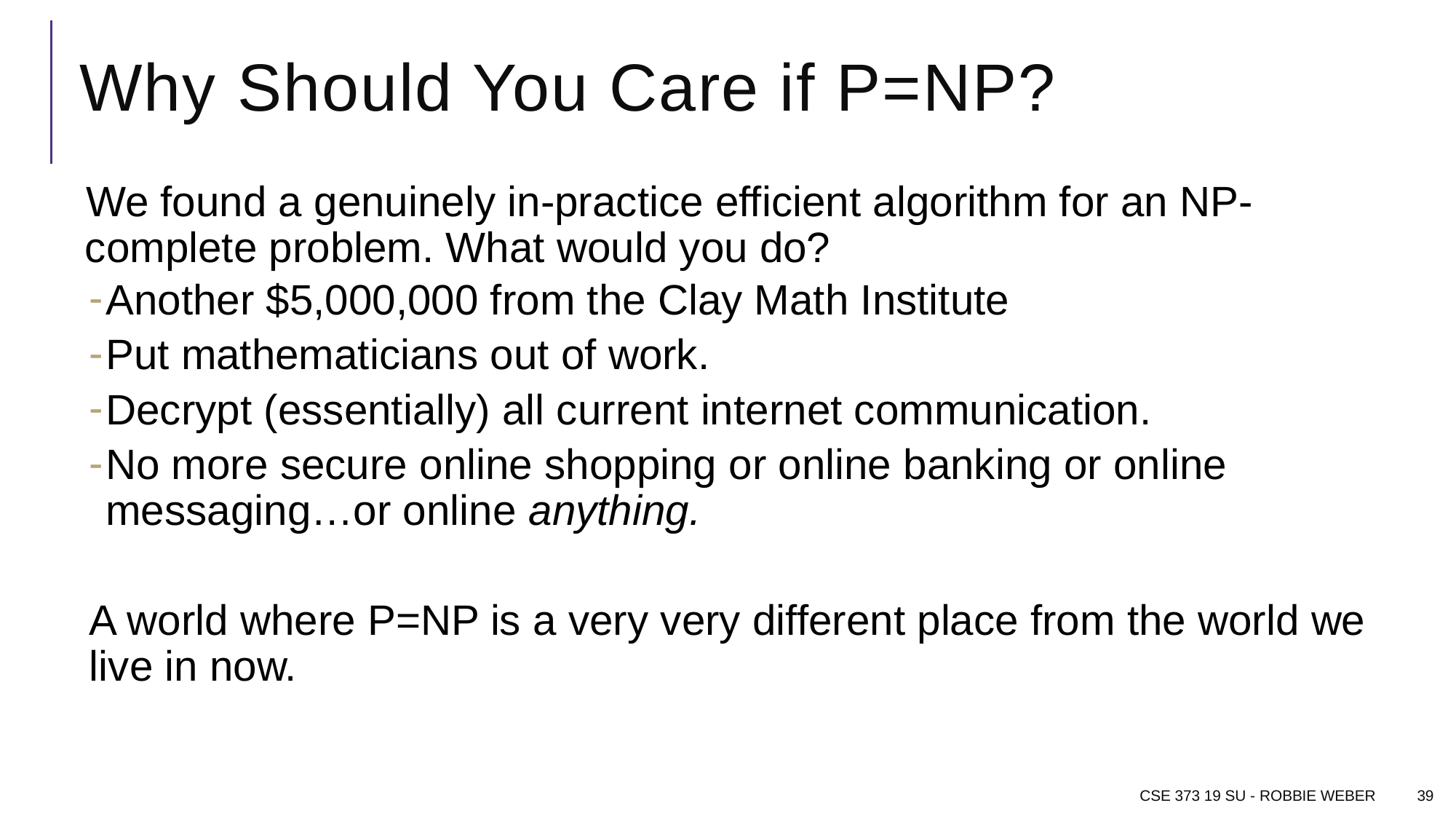

# Why Should You Care if P=NP?
We found a genuinely in-practice efficient algorithm for an NP-complete problem. What would you do?
Another $5,000,000 from the Clay Math Institute
Put mathematicians out of work.
Decrypt (essentially) all current internet communication.
No more secure online shopping or online banking or online messaging…or online anything.

A world where P=NP is a very very different place from the world we live in now.
CSE 373 19 su - Robbie Weber
39